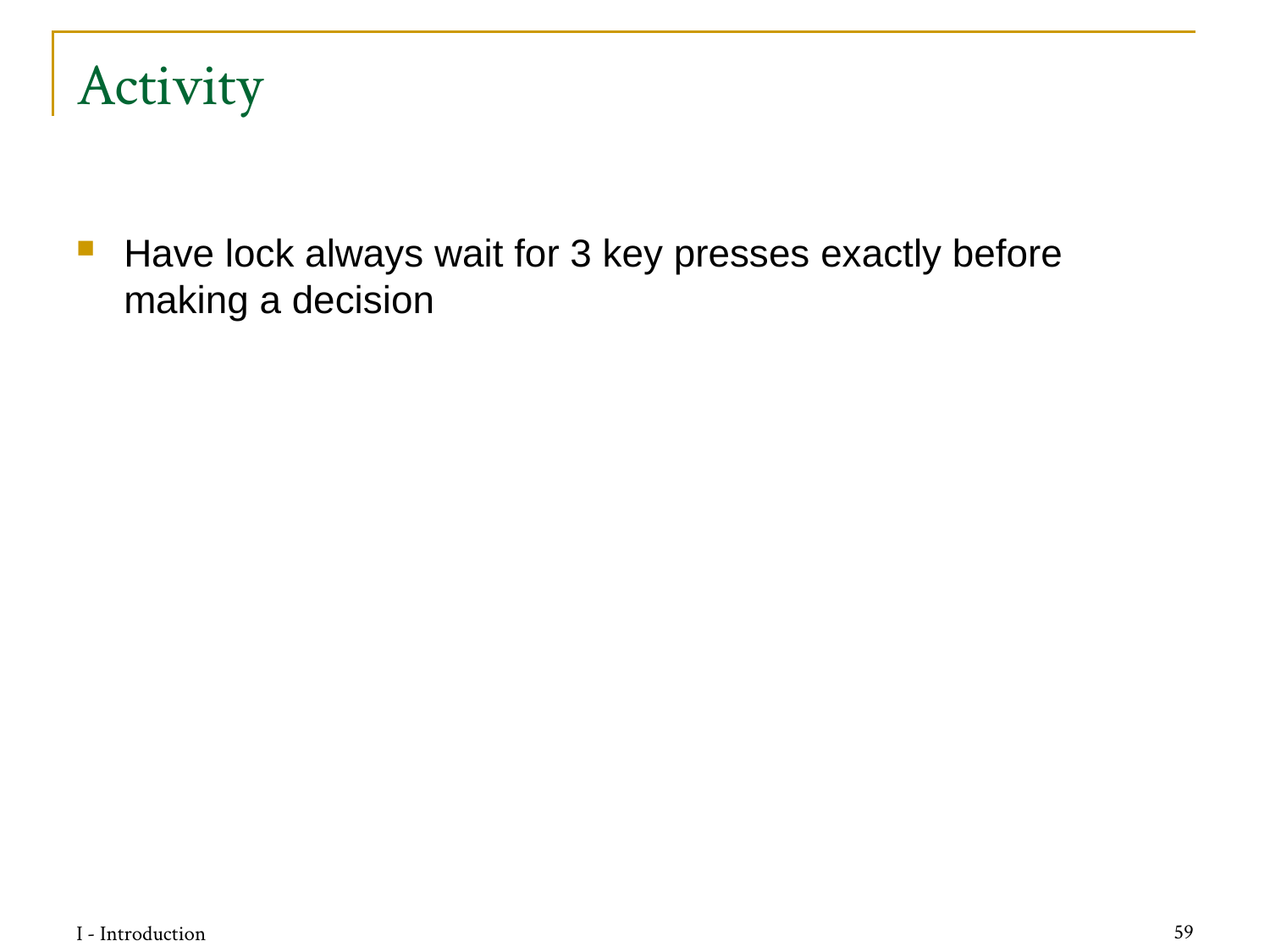

# Activity
Have lock always wait for 3 key presses exactly before making a decision
remove reset

not new

not new

E2

closed

not equal
& new
E3

new
closed

ERR

new
closed

not equal
& new

not equal
& new
S1
S2
S3
OPEN

closed
mux=C1
closed
mux=C2
closed
mux=C3
open
equal
& new
equal
& new
equal
& new

not new
not new
not new

I - Introduction
59